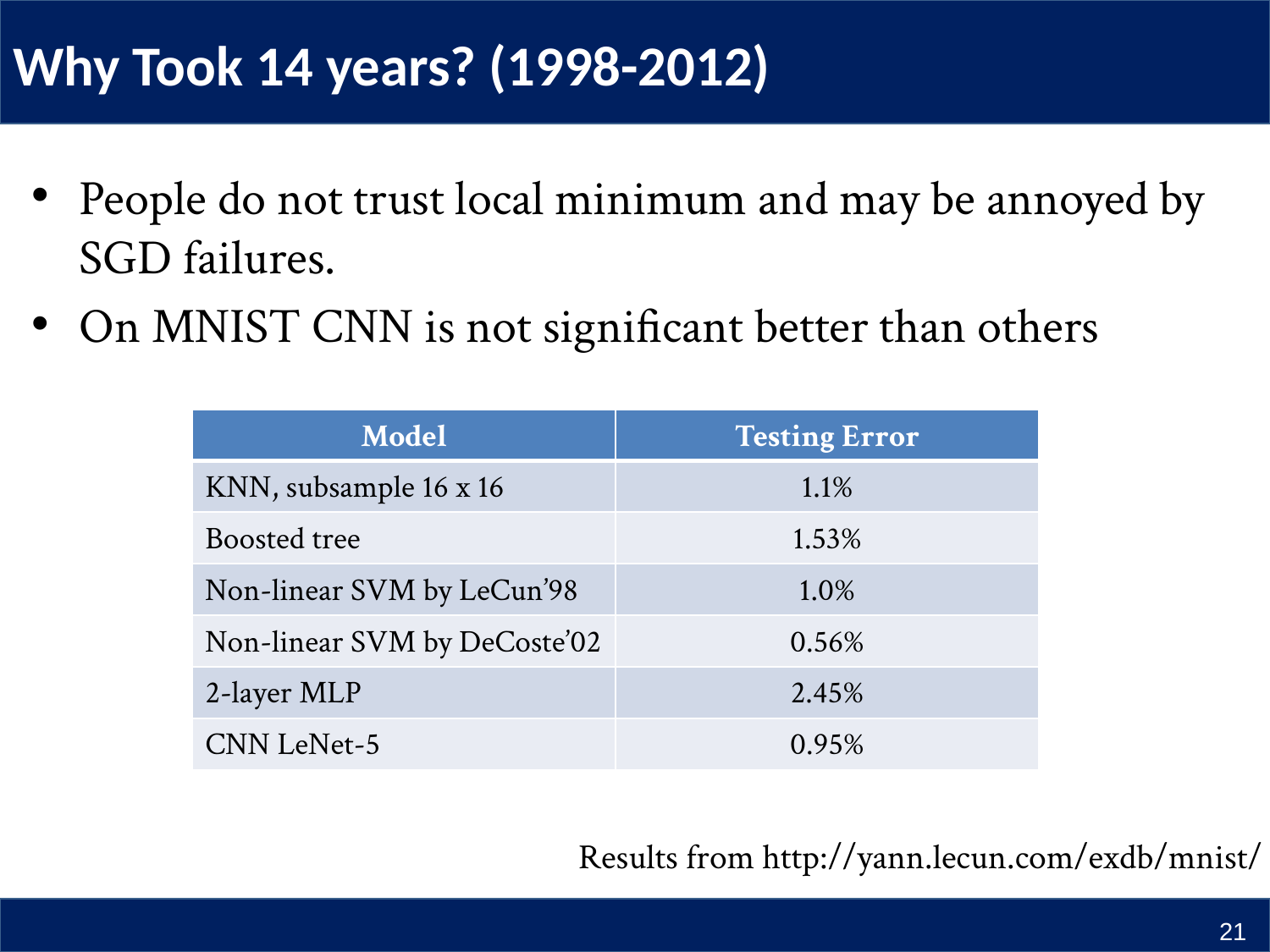

# Why Took 14 years? (1998-2012)
People do not trust local minimum and may be annoyed by SGD failures.
On MNIST CNN is not significant better than others

| Model | Testing Error |
| --- | --- |
| KNN, subsample 16 x 16 | 1.1% |
| Boosted tree | 1.53% |
| Non-linear SVM by LeCun’98 | 1.0% |
| Non-linear SVM by DeCoste’02 | 0.56% |
| 2-layer MLP | 2.45% |
| CNN LeNet-5 | 0.95% |
Results from http://yann.lecun.com/exdb/mnist/
21